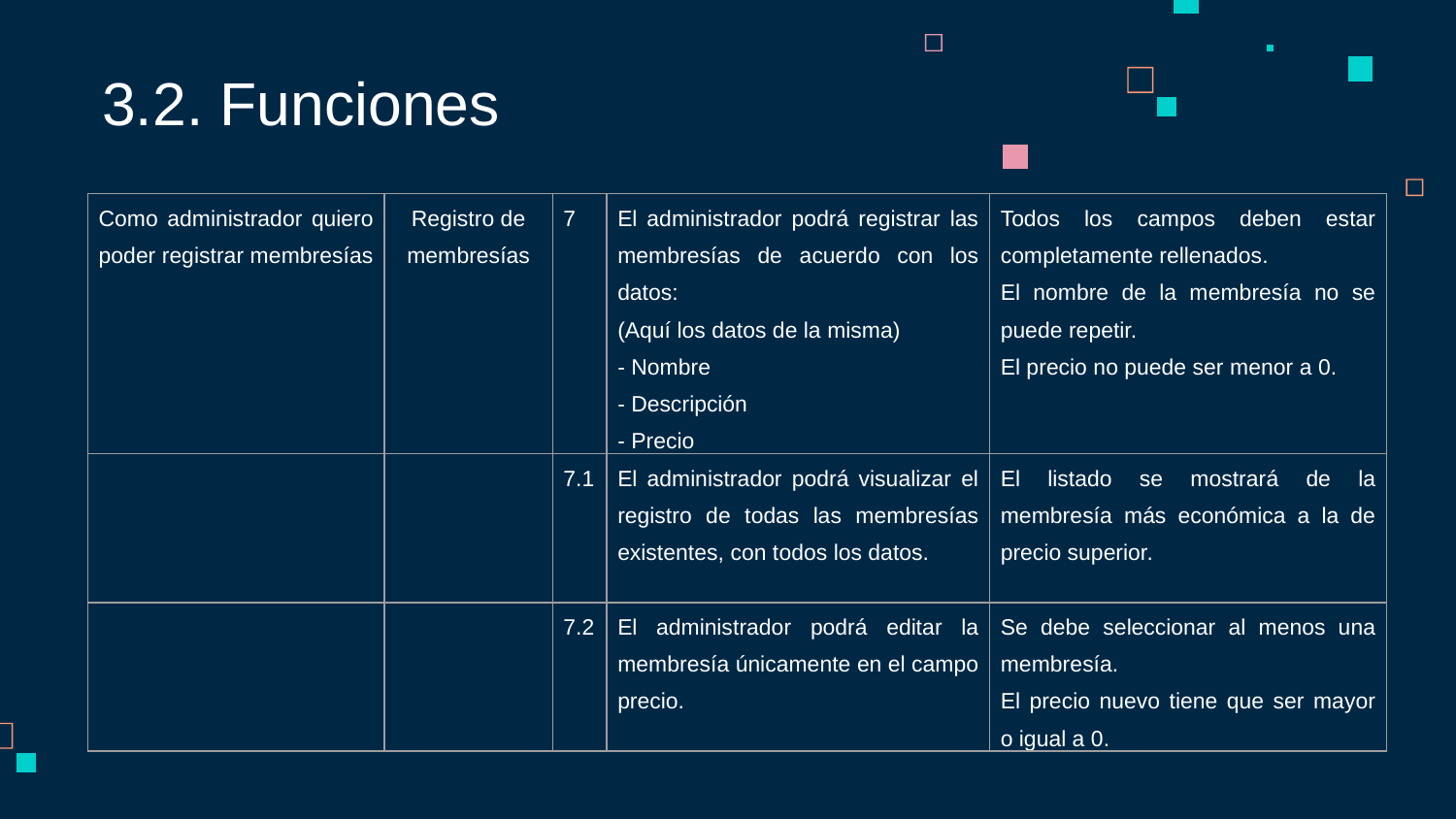

3.2. Funciones
| Como administrador quiero poder registrar membresías | Registro de membresías | 7 | El administrador podrá registrar las membresías de acuerdo con los datos: (Aquí los datos de la misma) - Nombre - Descripción - Precio | Todos los campos deben estar completamente rellenados. El nombre de la membresía no se puede repetir. El precio no puede ser menor a 0. |
| --- | --- | --- | --- | --- |
|  |  | 7.1 | El administrador podrá visualizar el registro de todas las membresías existentes, con todos los datos. | El listado se mostrará de la membresía más económica a la de precio superior. |
|  |  | 7.2 | El administrador podrá editar la membresía únicamente en el campo precio. | Se debe seleccionar al menos una membresía. El precio nuevo tiene que ser mayor o igual a 0. |